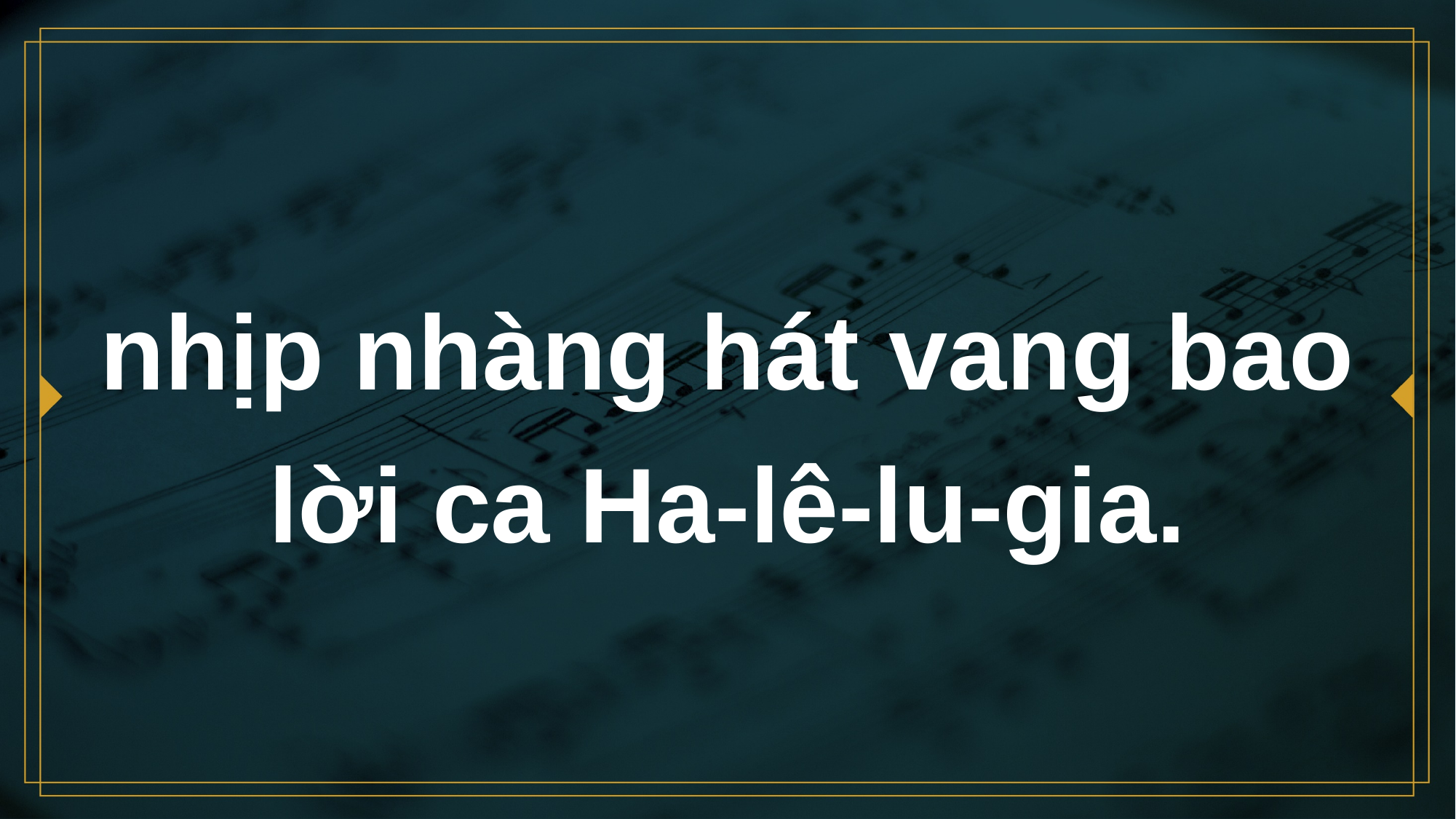

# nhịp nhàng hát vang bao lời ca Ha-lê-lu-gia.